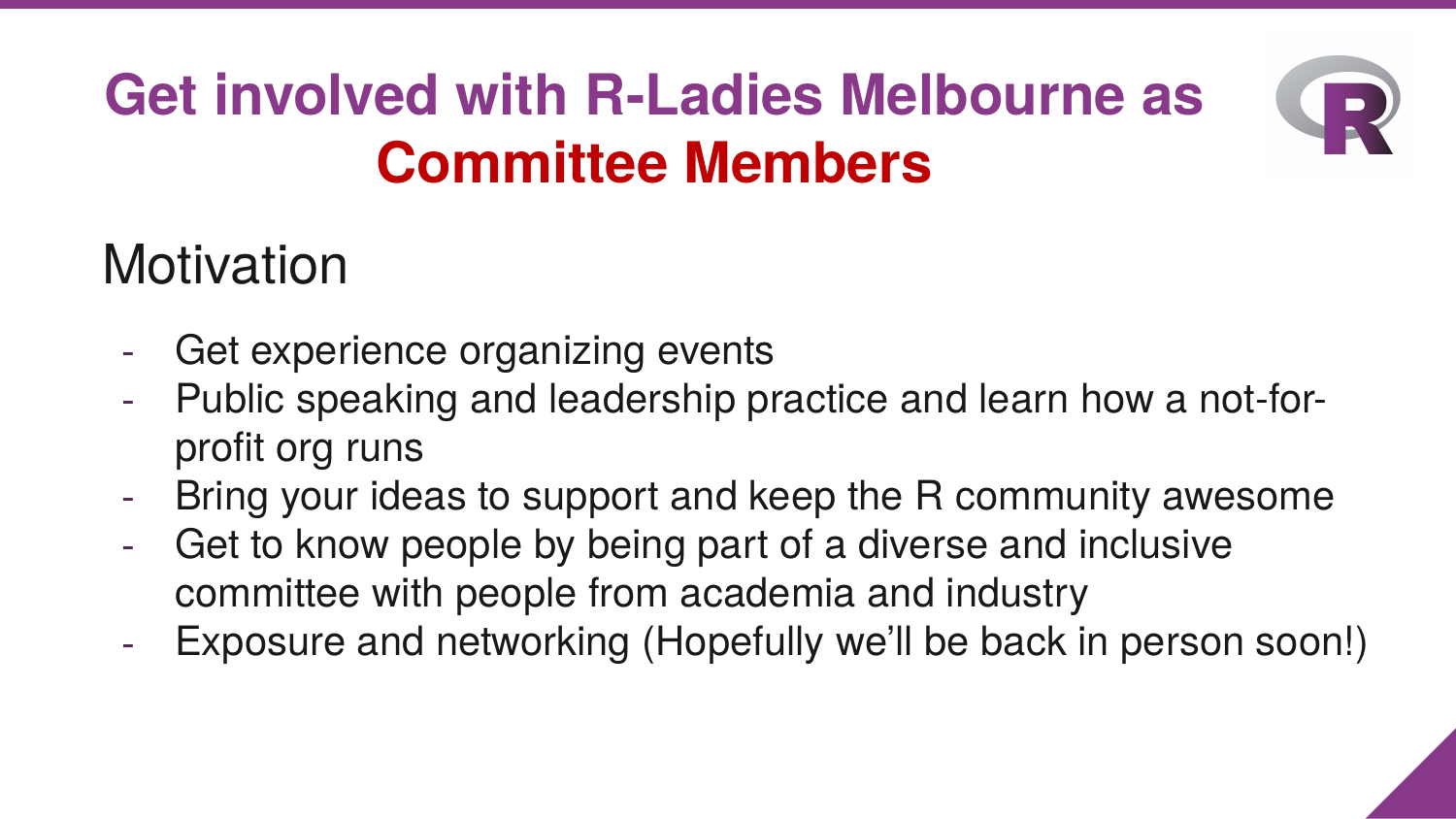

Get involved with R-Ladies Melbourne as
Committee Members
Motivation

Get experience organizing events
Public speaking and leadership practice and learn how a not-for-profit org runs
Bring your ideas to support and keep the R community awesome
Get to know people by being part of a diverse and inclusive committee with people from academia and industry
Exposure and networking (Hopefully we’ll be back in person soon!)